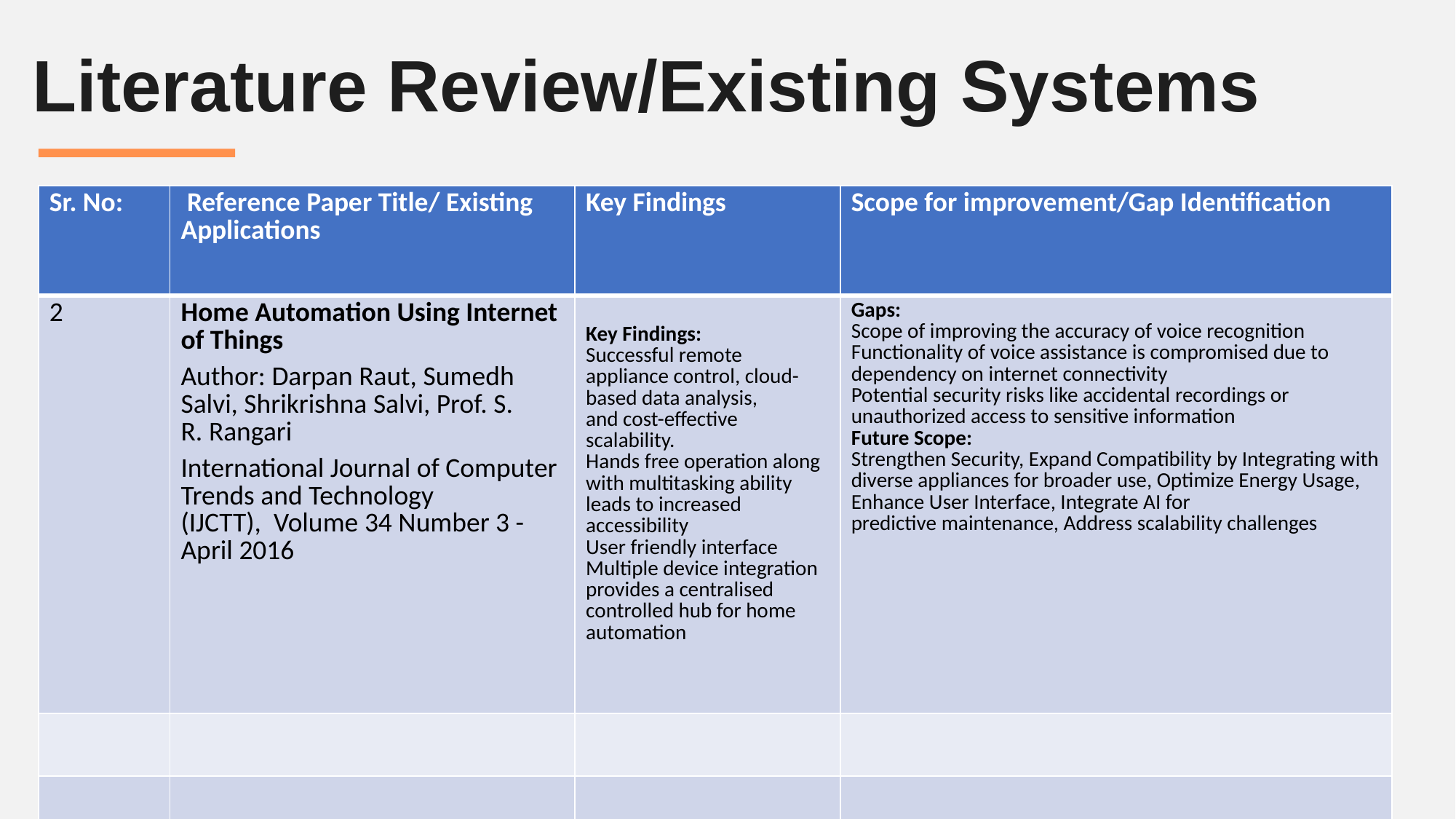

Literature Review/Existing Systems

| Sr. No: | Reference Paper Title/ Existing Applications | Key Findings | Scope for improvement/Gap Identification |
| --- | --- | --- | --- |
| 2 | Home Automation Using Internet of Things Author: Darpan Raut, Sumedh Salvi, Shrikrishna Salvi, Prof. S. R. Rangari  International Journal of Computer Trends and Technology (IJCTT),  Volume 34 Number 3 - April 2016 | Key Findings:  Successful remote appliance control, cloud-based data analysis, and cost-effective scalability. Hands free operation along with multitasking ability leads to increased accessibility User friendly interface Multiple device integration provides a centralised controlled hub for home automation | Gaps: Scope of improving the accuracy of voice recognition Functionality of voice assistance is compromised due to dependency on internet connectivity Potential security risks like accidental recordings or unauthorized access to sensitive information Future Scope: Strengthen Security, Expand Compatibility by Integrating with diverse appliances for broader use, Optimize Energy Usage, Enhance User Interface, Integrate AI for predictive maintenance, Address scalability challenges |
|  |  |  |  |
|  |  |  |  |
|  |  |  |  |